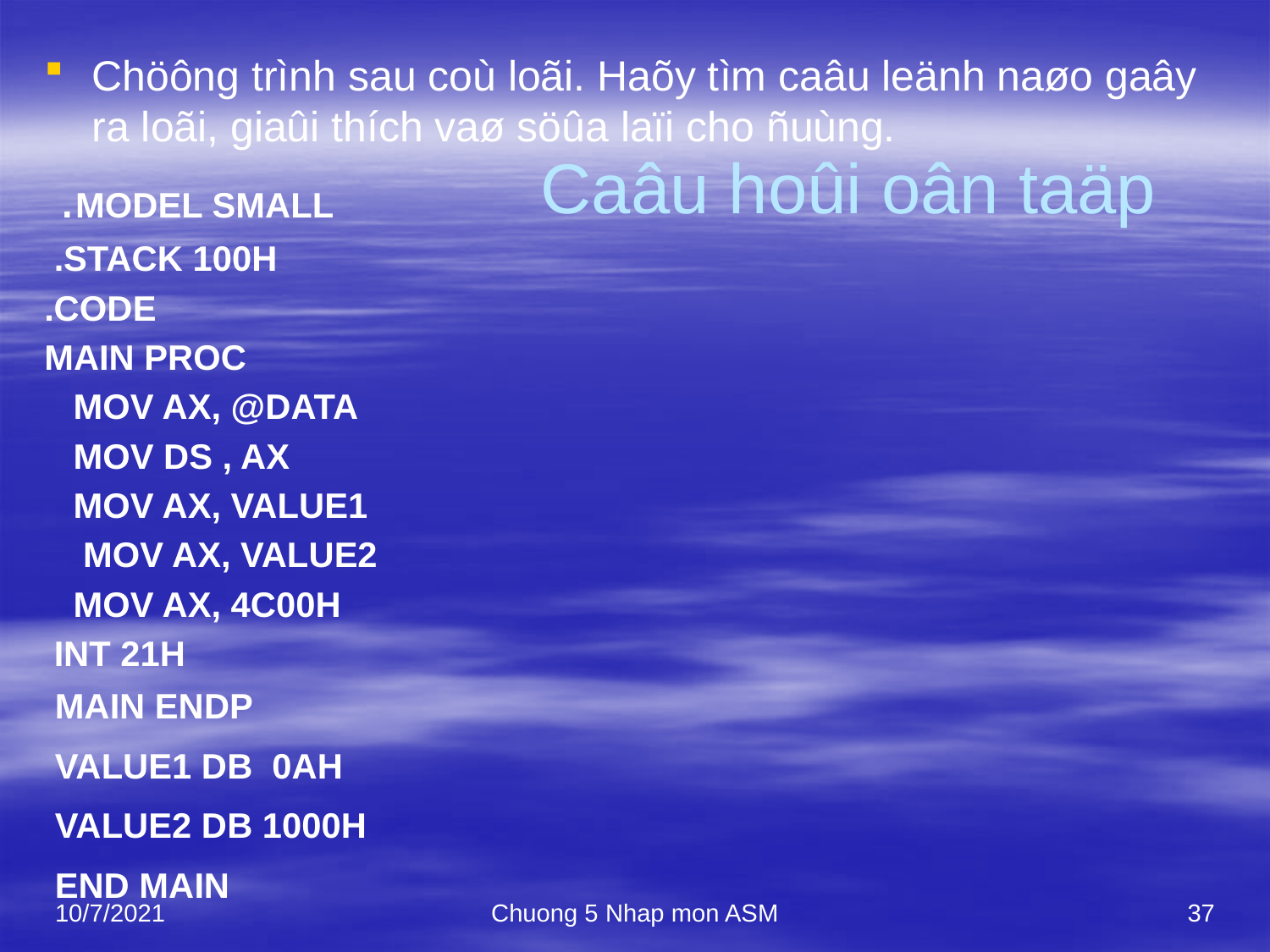

Chöông trình sau coù loãi. Haõy tìm caâu leänh naøo gaây ra loãi, giaûi thích vaø söûa laïi cho ñuùng.
 .MODEL SMALL
 .STACK 100H
.CODE
MAIN PROC
   MOV AX, @DATA
   MOV DS , AX
   MOV AX, VALUE1
    MOV AX, VALUE2
   MOV AX, 4C00H
 INT 21H

# Caâu hoûi oân taäp
MAIN ENDP
VALUE1 DB  0AH
VALUE2 DB 1000H
END MAIN
10/7/2021
Chuong 5 Nhap mon ASM
37